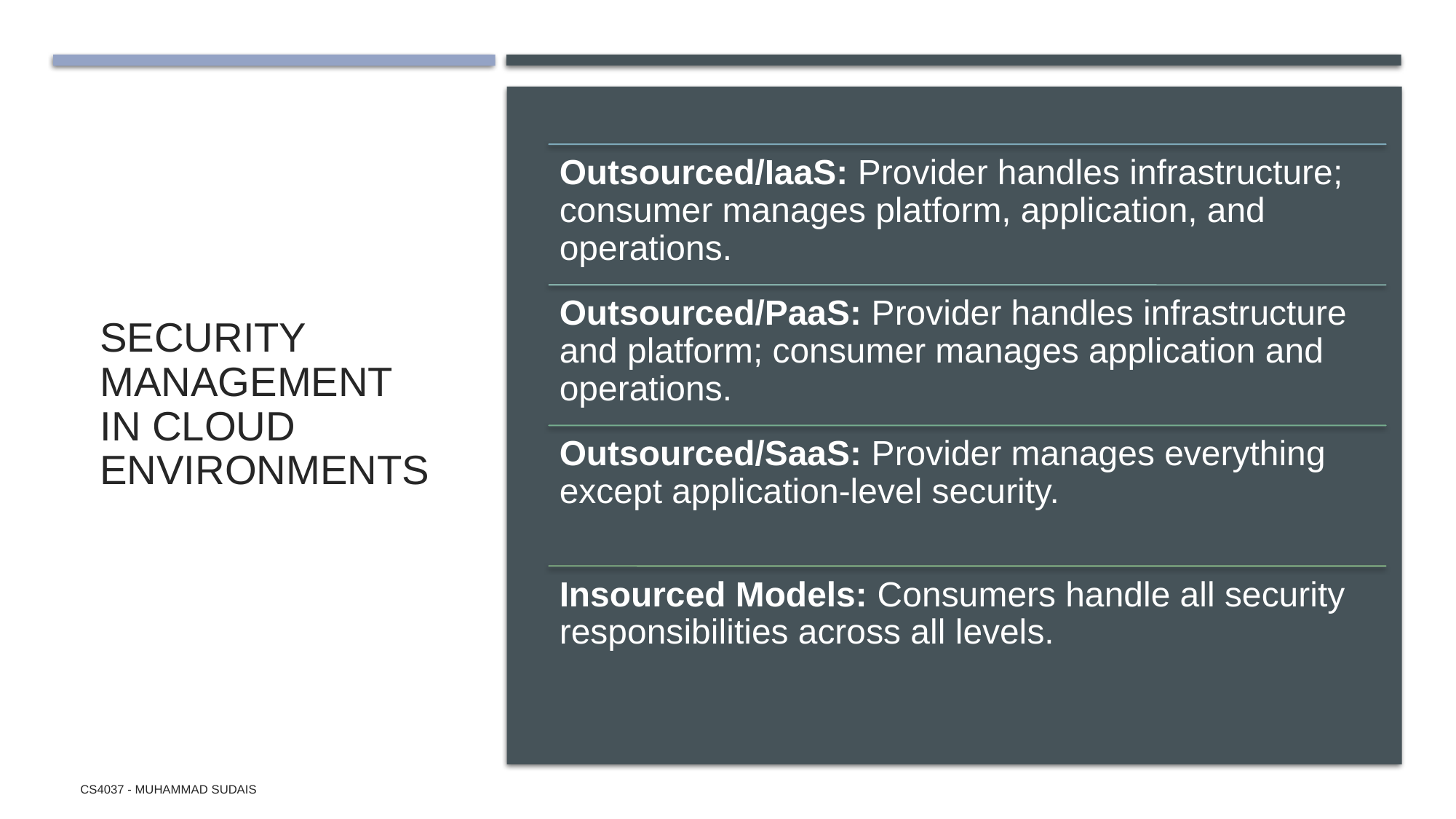

# Security Management in Cloud Environments
Outsourced/IaaS: Provider handles infrastructure; consumer manages platform, application, and operations.
Outsourced/PaaS: Provider handles infrastructure and platform; consumer manages application and operations.
Outsourced/SaaS: Provider manages everything except application-level security.
Insourced Models: Consumers handle all security responsibilities across all levels.
CS4037 - Muhammad Sudais